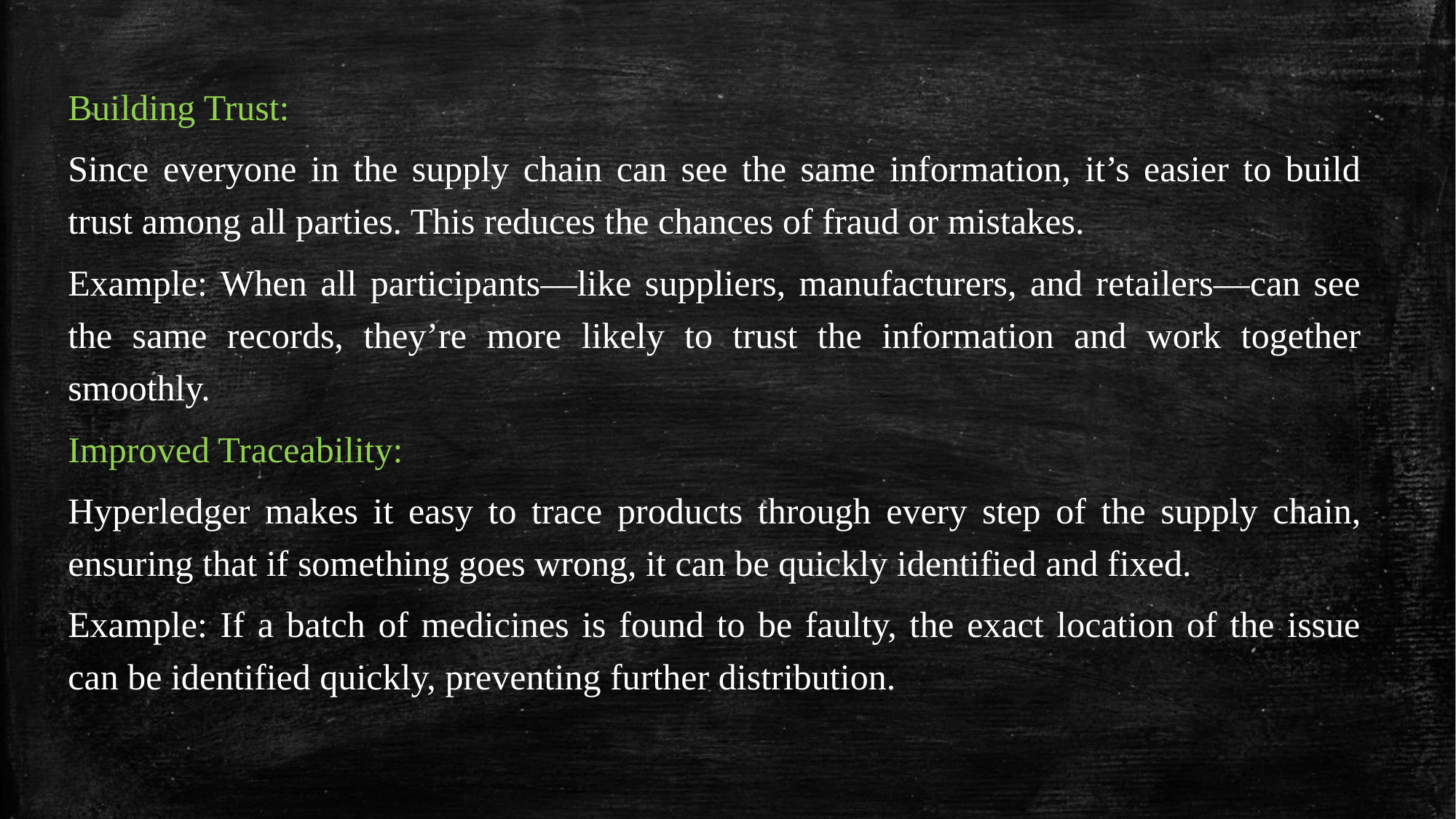

Building Trust:
Since everyone in the supply chain can see the same information, it’s easier to build trust among all parties. This reduces the chances of fraud or mistakes.
Example: When all participants—like suppliers, manufacturers, and retailers—can see the same records, they’re more likely to trust the information and work together smoothly.
Improved Traceability:
Hyperledger makes it easy to trace products through every step of the supply chain, ensuring that if something goes wrong, it can be quickly identified and fixed.
Example: If a batch of medicines is found to be faulty, the exact location of the issue can be identified quickly, preventing further distribution.